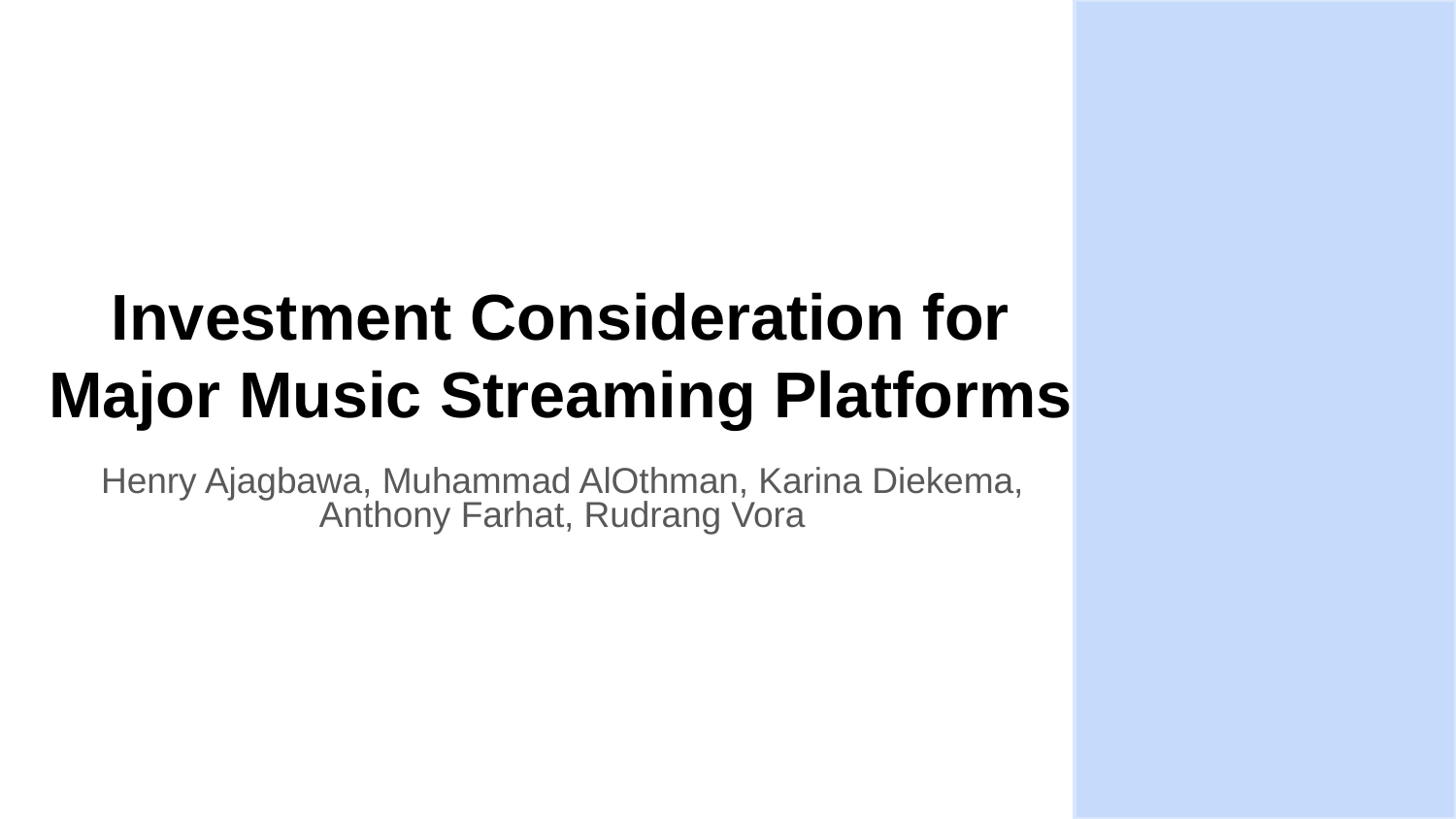

# Investment Consideration for Major Music Streaming Platforms
Henry Ajagbawa, Muhammad AlOthman, Karina Diekema, Anthony Farhat, Rudrang Vora